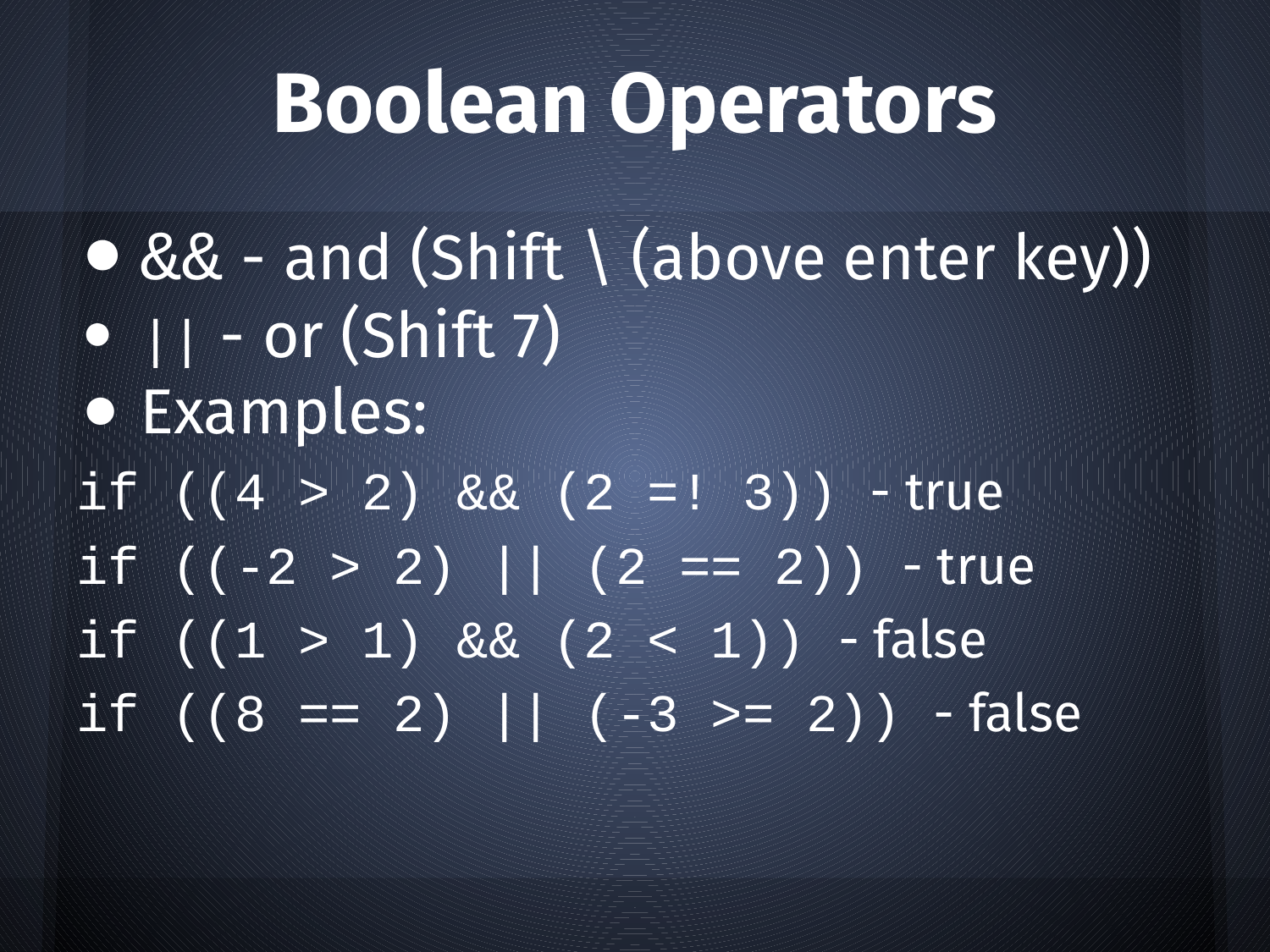

# Boolean Operators
&& - and (Shift \ (above enter key))
|| - or (Shift 7)
Examples:
if ((4 > 2) && (2 =! 3)) - true
if ((-2 > 2) || (2 == 2)) - true
if ((1 > 1) && (2 < 1)) - false
if ((8 == 2) || (-3 >= 2)) - false